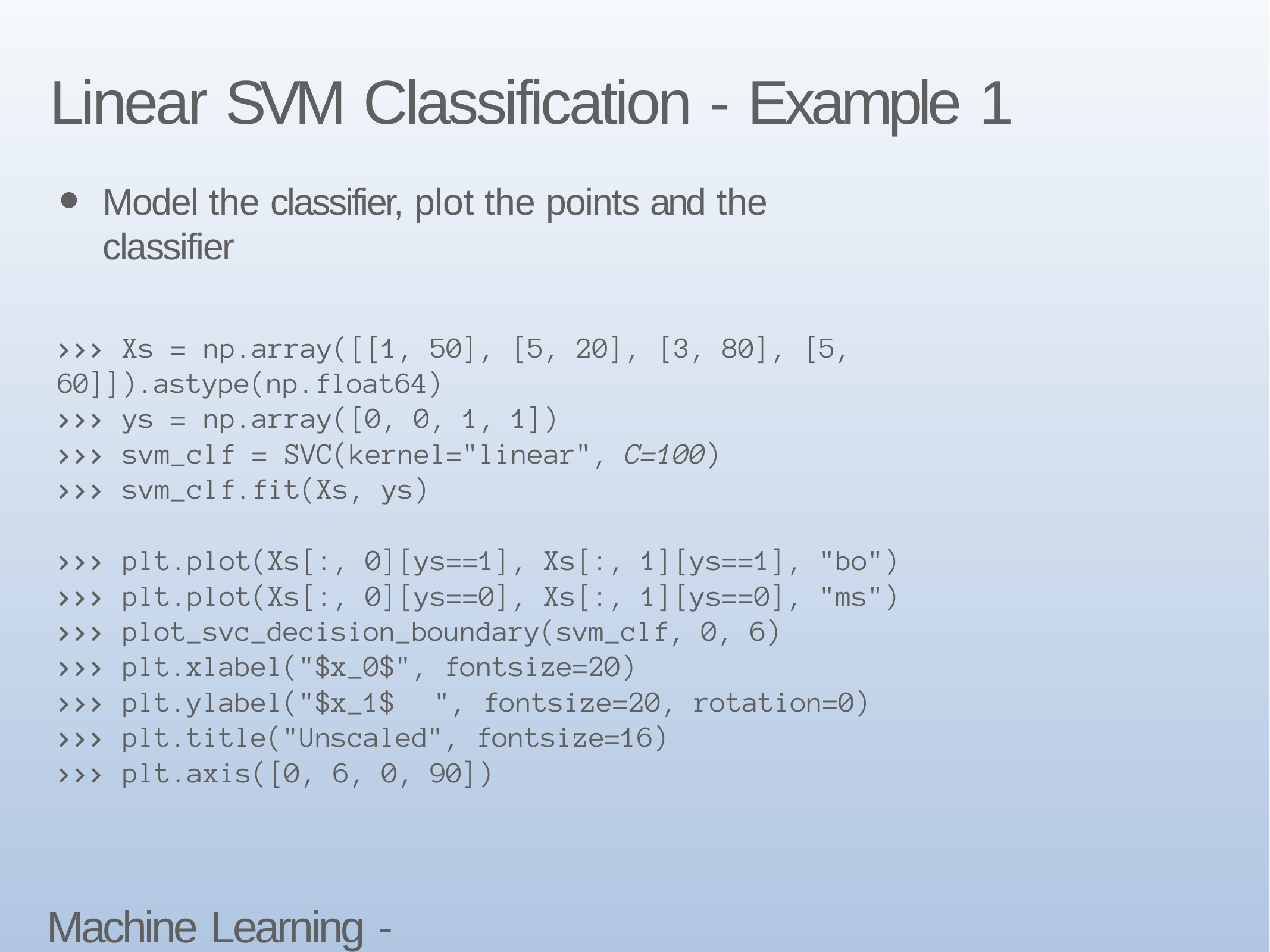

# Linear SVM Classification - Example 1
Model the classifier, plot the points and the classifier
>>> Xs = np.array([[1, 50], [5, 20], [3, 80], [5,
60]]).astype(np.float64)
>>> ys = np.array([0, 0, 1, 1])
>>> svm_clf = SVC(kernel="linear", C=100)
>>> svm_clf.fit(Xs, ys)

>>> plt.plot(Xs[:, 0][ys==1], Xs[:, 1][ys==1], "bo")
>>> plt.plot(Xs[:, 0][ys==0], Xs[:, 1][ys==0], "ms")
>>> plot_svc_decision_boundary(svm_clf, 0, 6)
>>> plt.xlabel("$x_0$", fontsize=20)
>>> plt.ylabel("$x_1$	", fontsize=20, rotation=0)
>>> plt.title("Unscaled", fontsize=16)
>>> plt.axis([0, 6, 0, 90])
Machine Learning - SVM